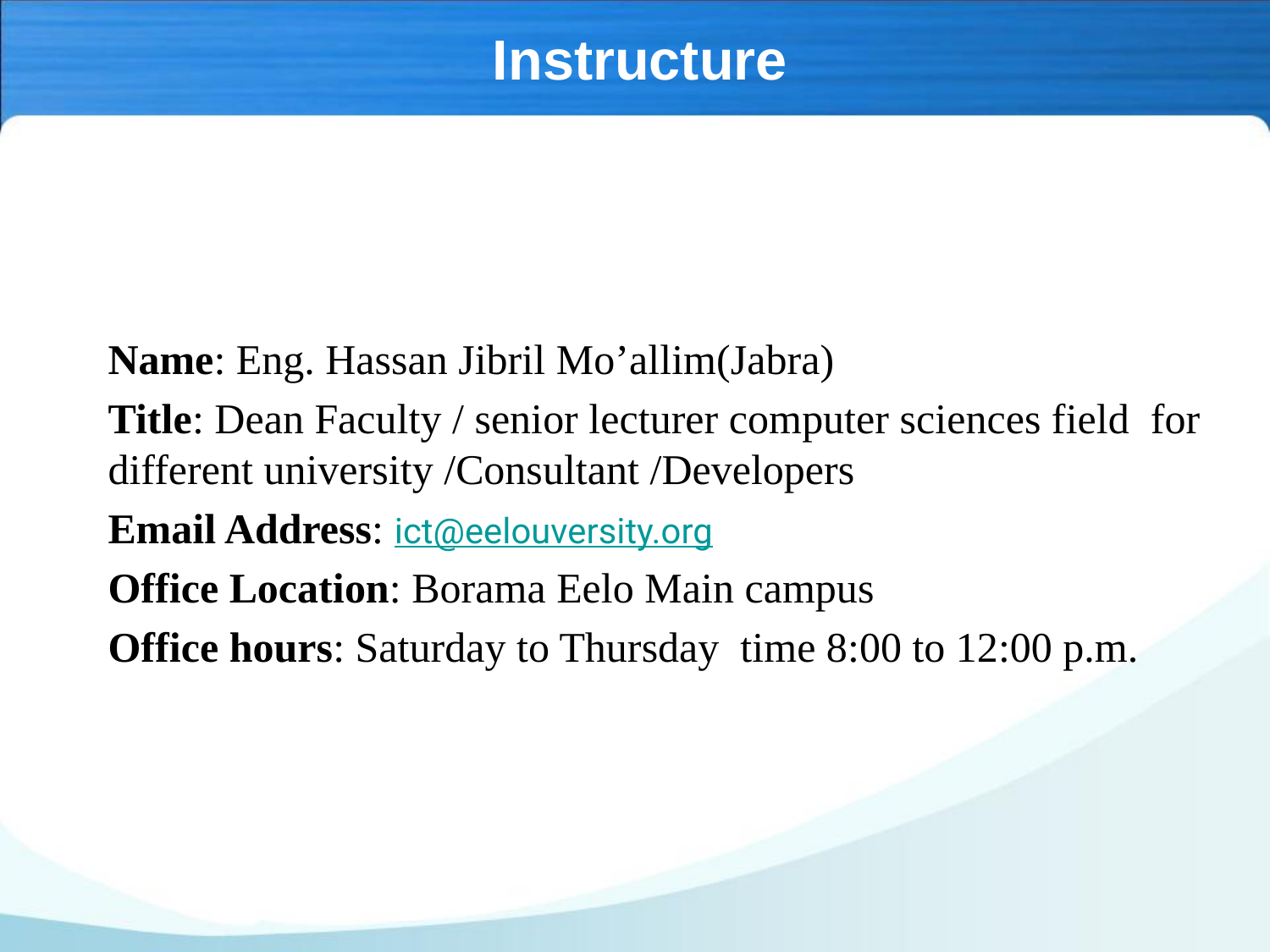

# Instructure
Name: Eng. Hassan Jibril Mo’allim(Jabra)
Title: Dean Faculty / senior lecturer computer sciences field  for different university /Consultant /Developers
Email Address: ict@eelouversity.org
Office Location: Borama Eelo Main campus
Office hours: Saturday to Thursday  time 8:00 to 12:00 p.m.